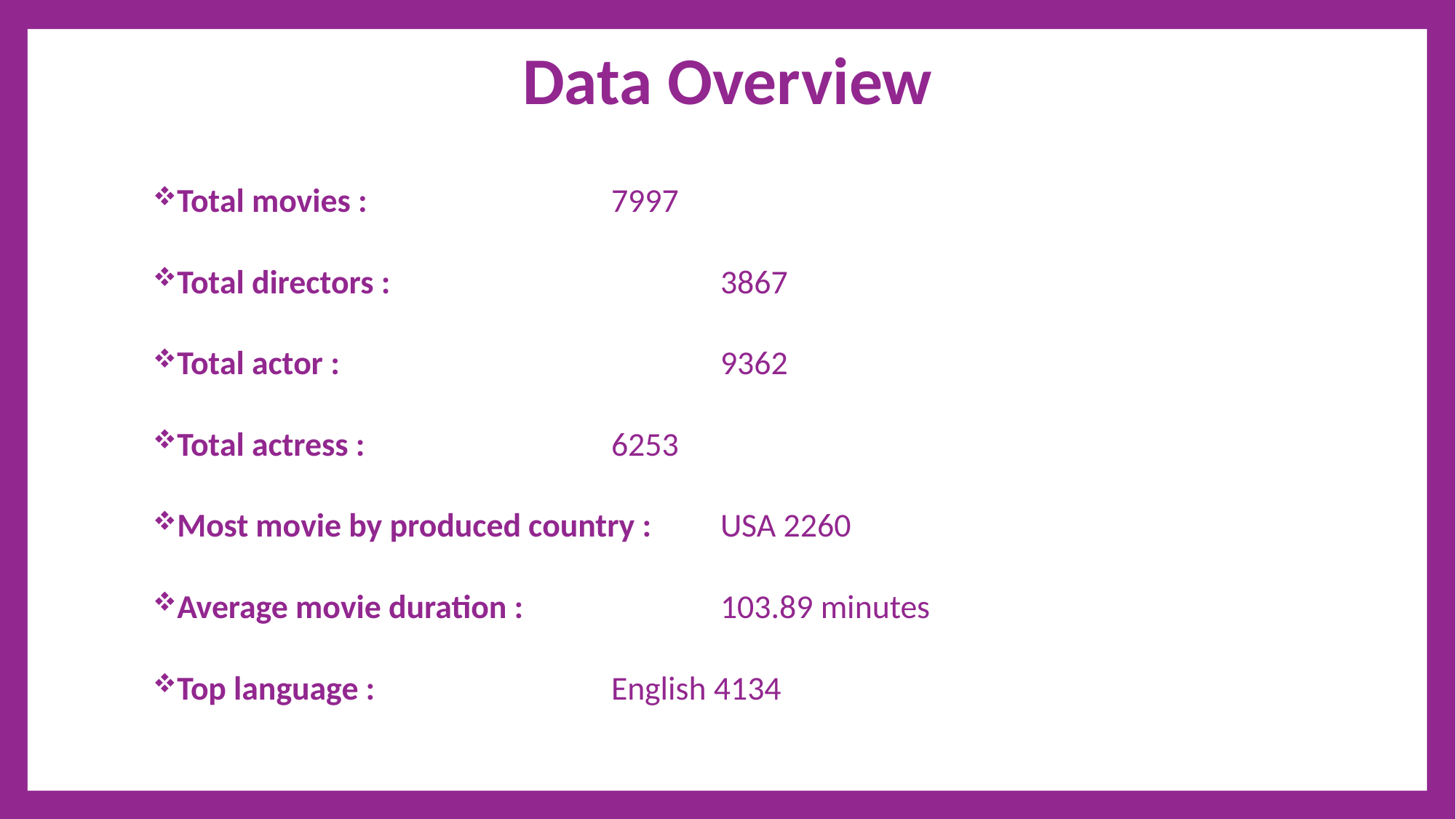

# Data Overview
Total movies : 			7997
Total directors : 			3867
Total actor : 				9362
Total actress : 			6253
Most movie by produced country : 	USA 2260
Average movie duration : 		103.89 minutes
Top language : 			English 4134